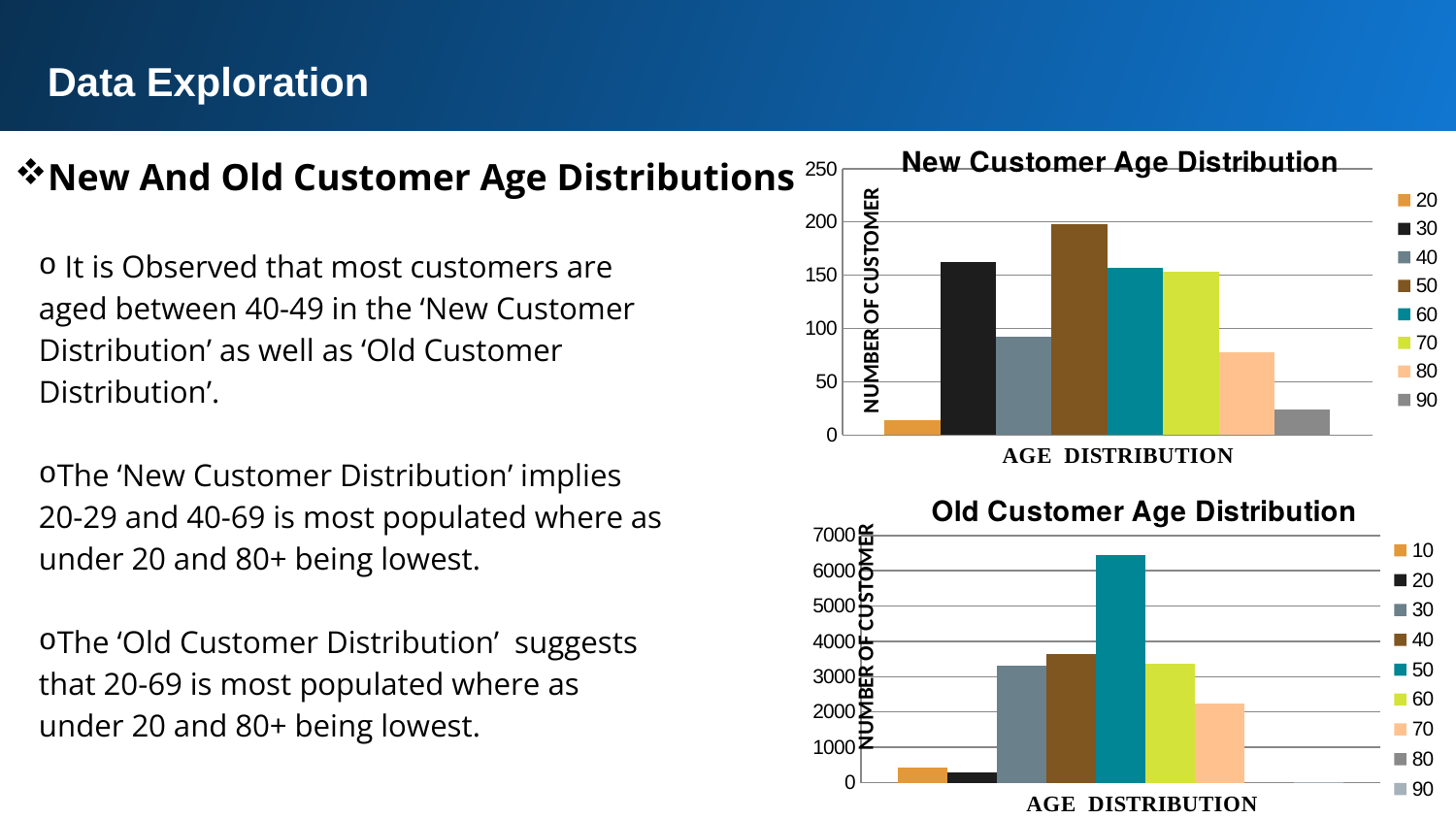

Data Exploration
New And Old Customer Age Distributions

### Chart: New Customer Age Distribution

| Category | 20 | 30 | 40 | 50 | 60 | 70 | 80 | 90 |
|---|---|---|---|---|---|---|---|---|
| Total | 14.0 | 162.0 | 92.0 | 198.0 | 157.0 | 153.0 | 78.0 | 24.0 |
 It is Observed that most customers are aged between 40-49 in the ‘New Customer Distribution’ as well as ‘Old Customer Distribution’.

The ‘New Customer Distribution’ implies 20-29 and 40-69 is most populated where as under 20 and 80+ being lowest.

The ‘Old Customer Distribution’  suggests  that 20-69 is most populated where as under 20 and 80+ being lowest.

### Chart: Old Customer Age Distribution

| Category | 10 | 20 | 30 | 40 | 50 | 60 | 70 | 80 | 90 |
|---|---|---|---|---|---|---|---|---|---|
| Total | 438.0 | 289.0 | 3316.0 | 3649.0 | 6446.0 | 3378.0 | 2246.0 | 15.0 | 15.0 |